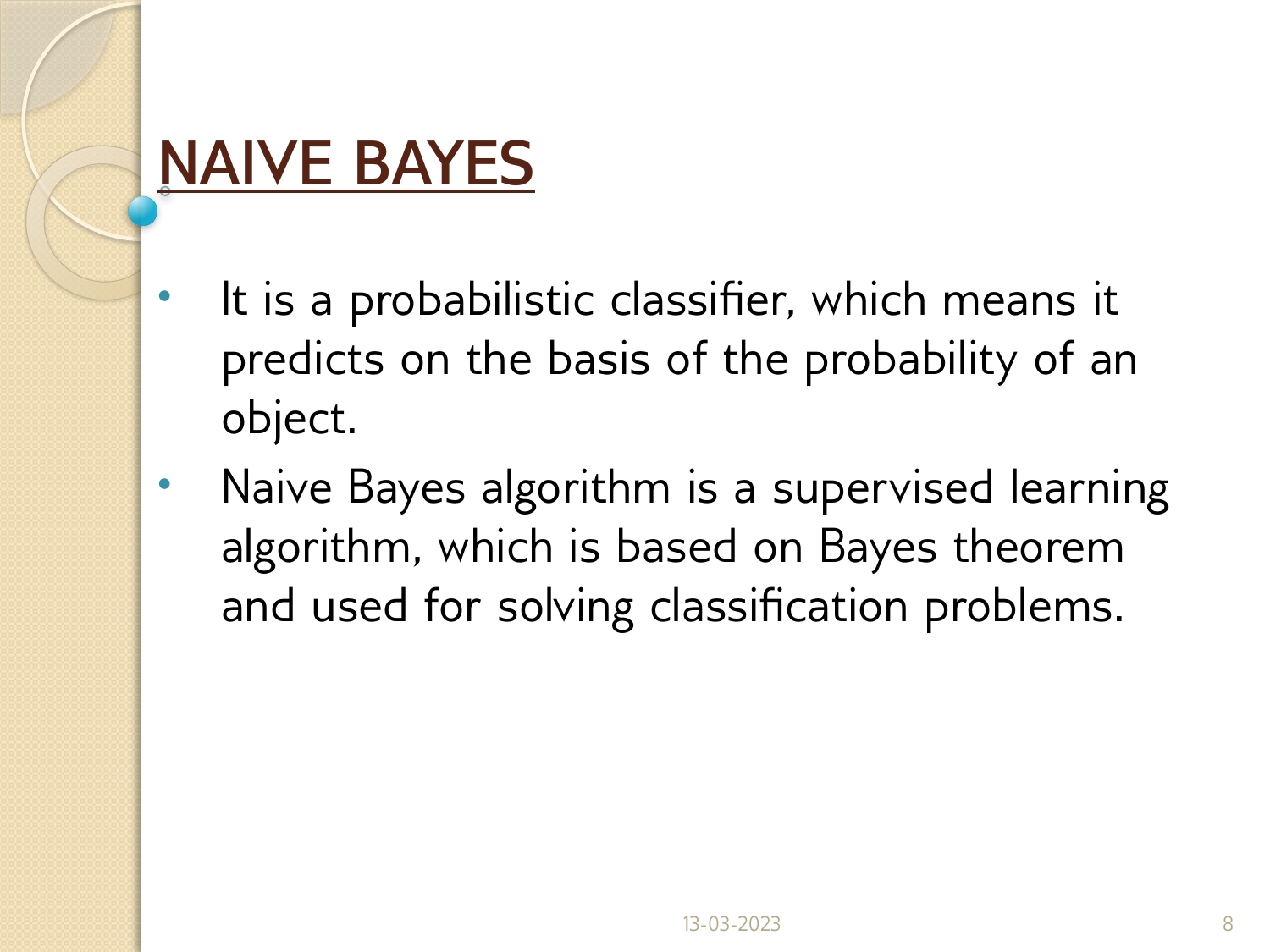

# NAIVE BAYES
It is a probabilistic classifier, which means it predicts on the basis of the probability of an object.
Naive Bayes algorithm is a supervised learning algorithm, which is based on Bayes theorem and used for solving classification problems.
13-03-2023
8